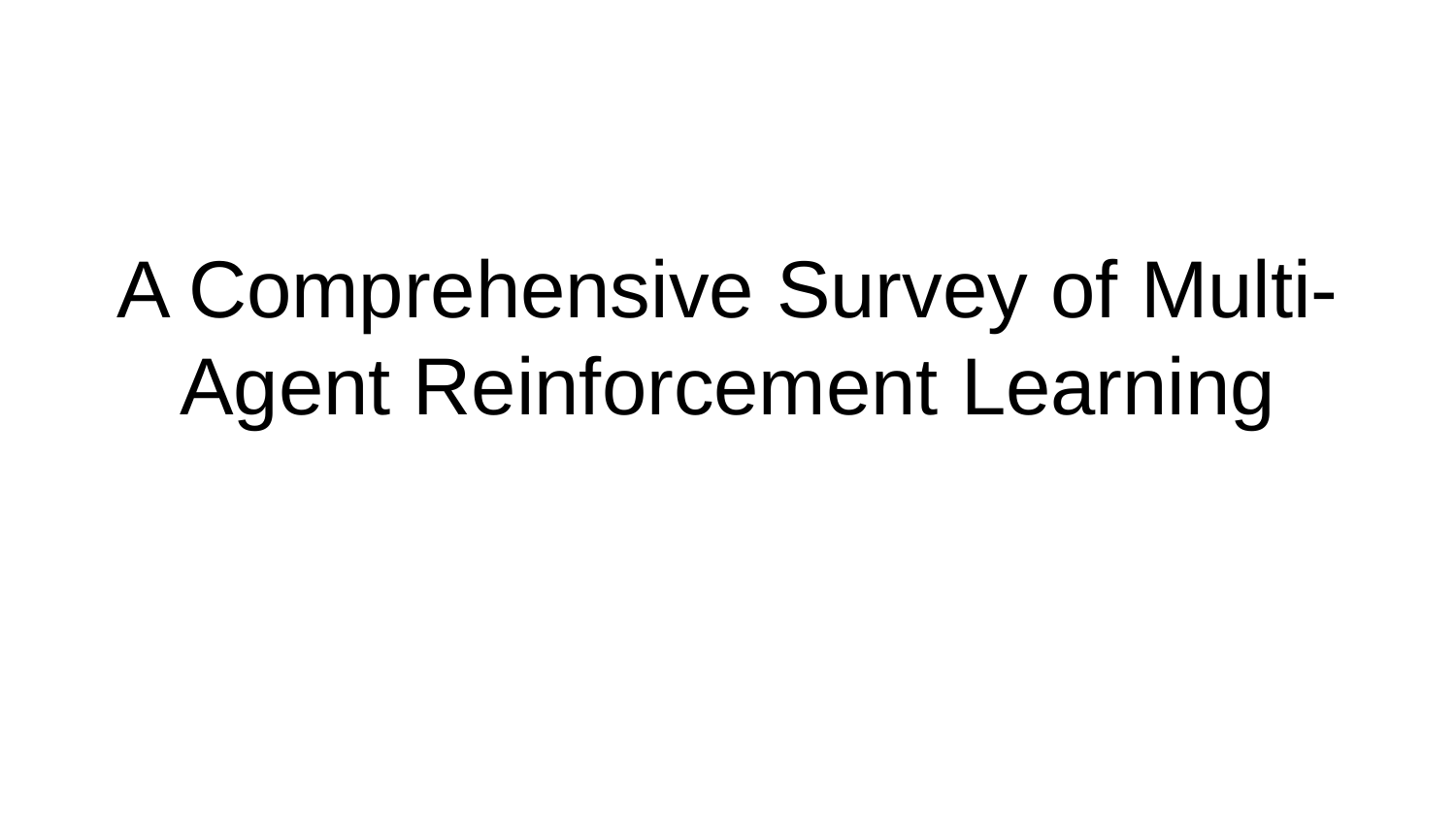

# A Comprehensive Survey of Multi-Agent Reinforcement Learning